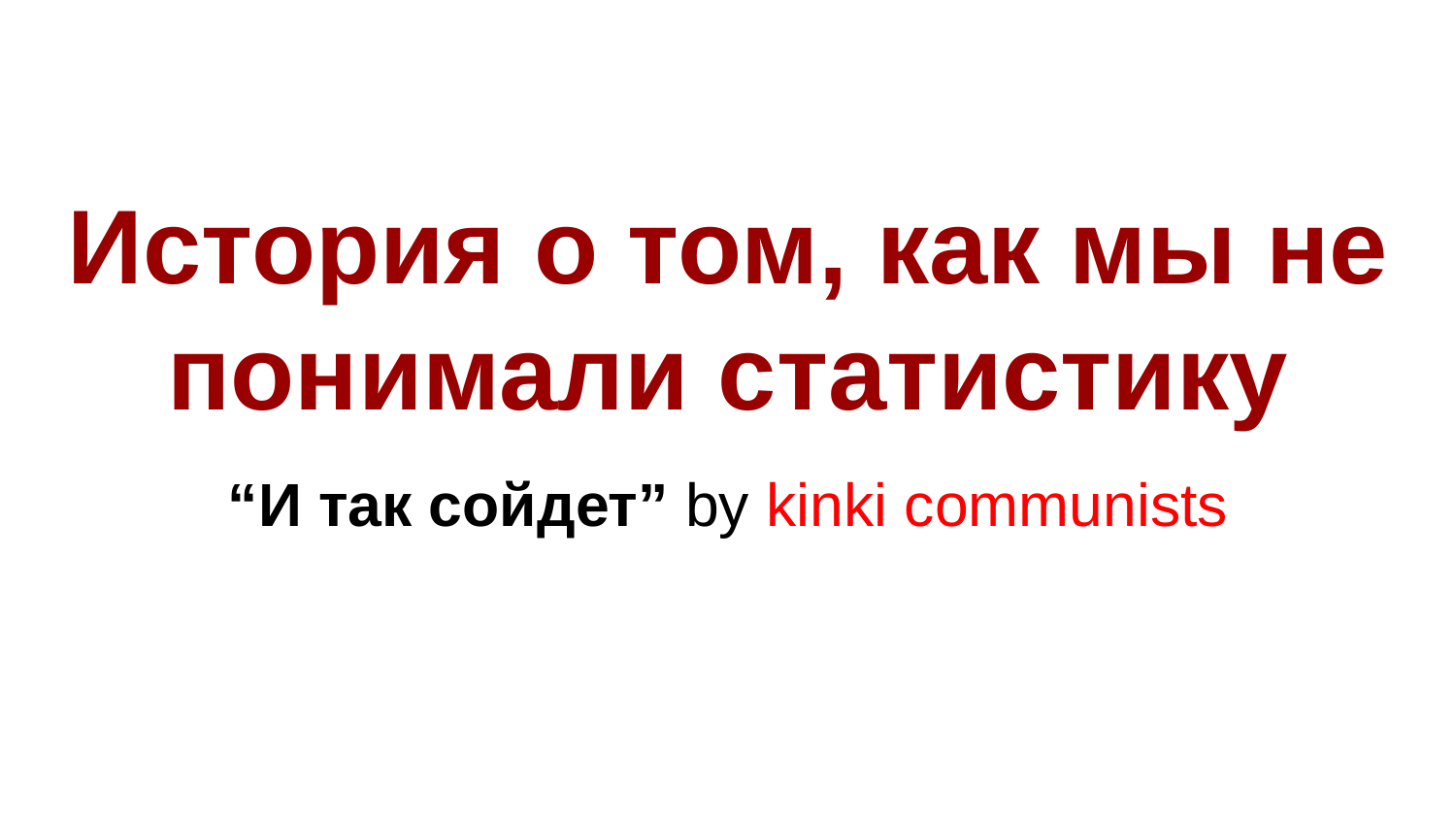

# История о том, как мы не понимали статистику
“И так сойдет” by kinki communists